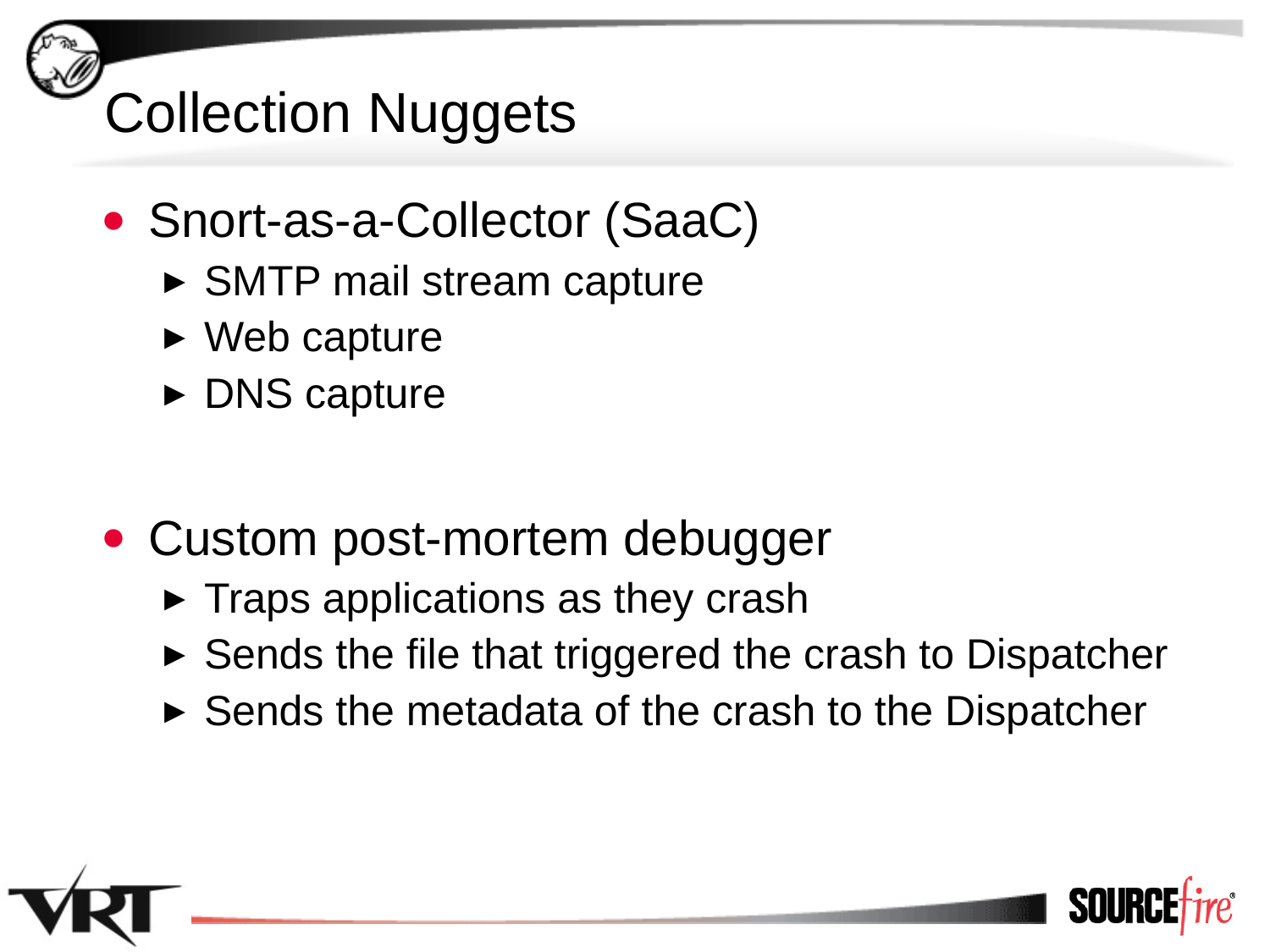

# Collection Nuggets
Snort-as-a-Collector (SaaC)
SMTP mail stream capture
Web capture
DNS capture

Custom post-mortem debugger
Traps applications as they crash
Sends the file that triggered the crash to Dispatcher
Sends the metadata of the crash to the Dispatcher